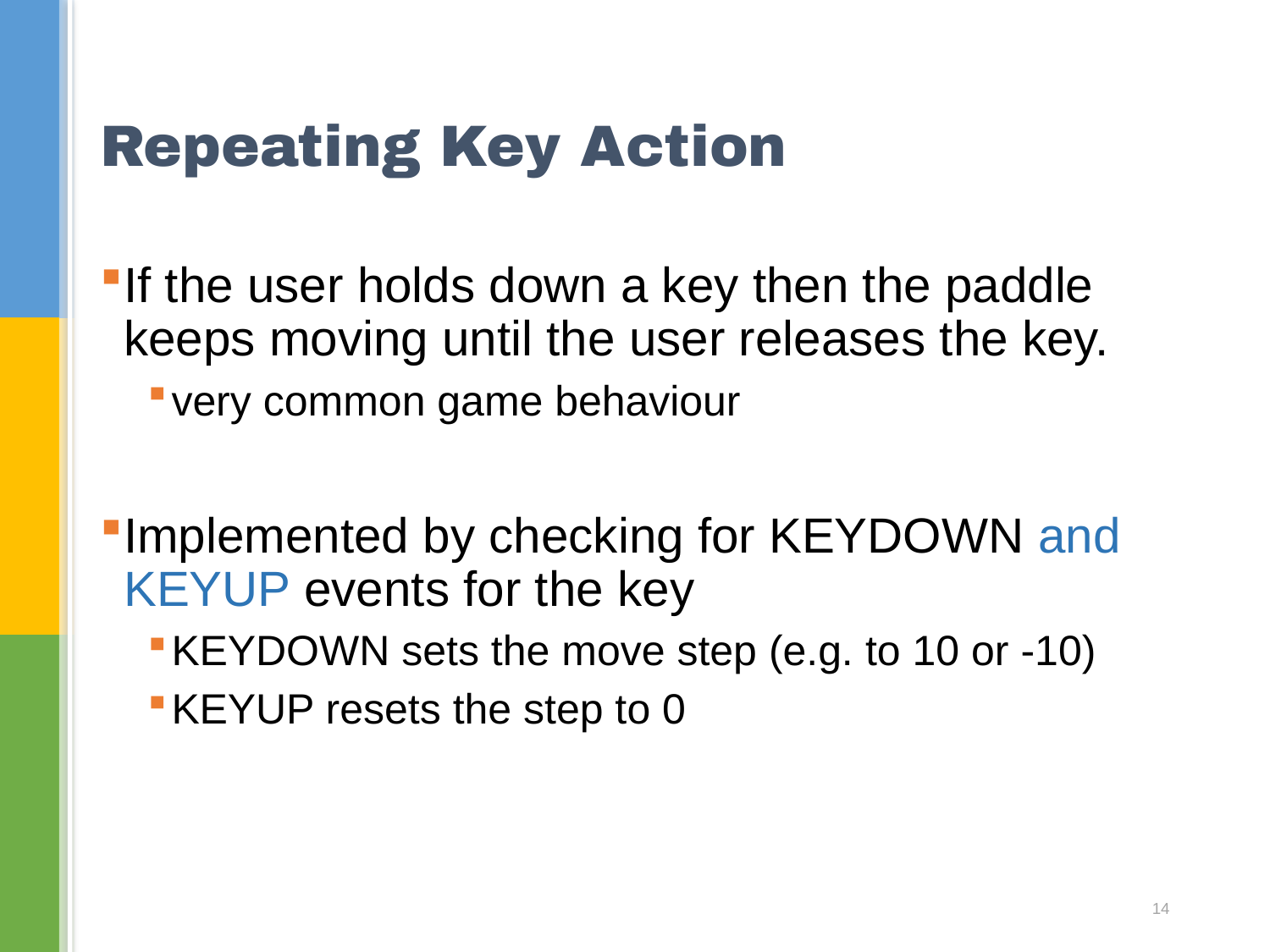

# Repeating Key Action
If the user holds down a key then the paddle keeps moving until the user releases the key.
very common game behaviour

Implemented by checking for KEYDOWN and KEYUP events for the key
KEYDOWN sets the move step (e.g. to 10 or -10)
KEYUP resets the step to 0
14